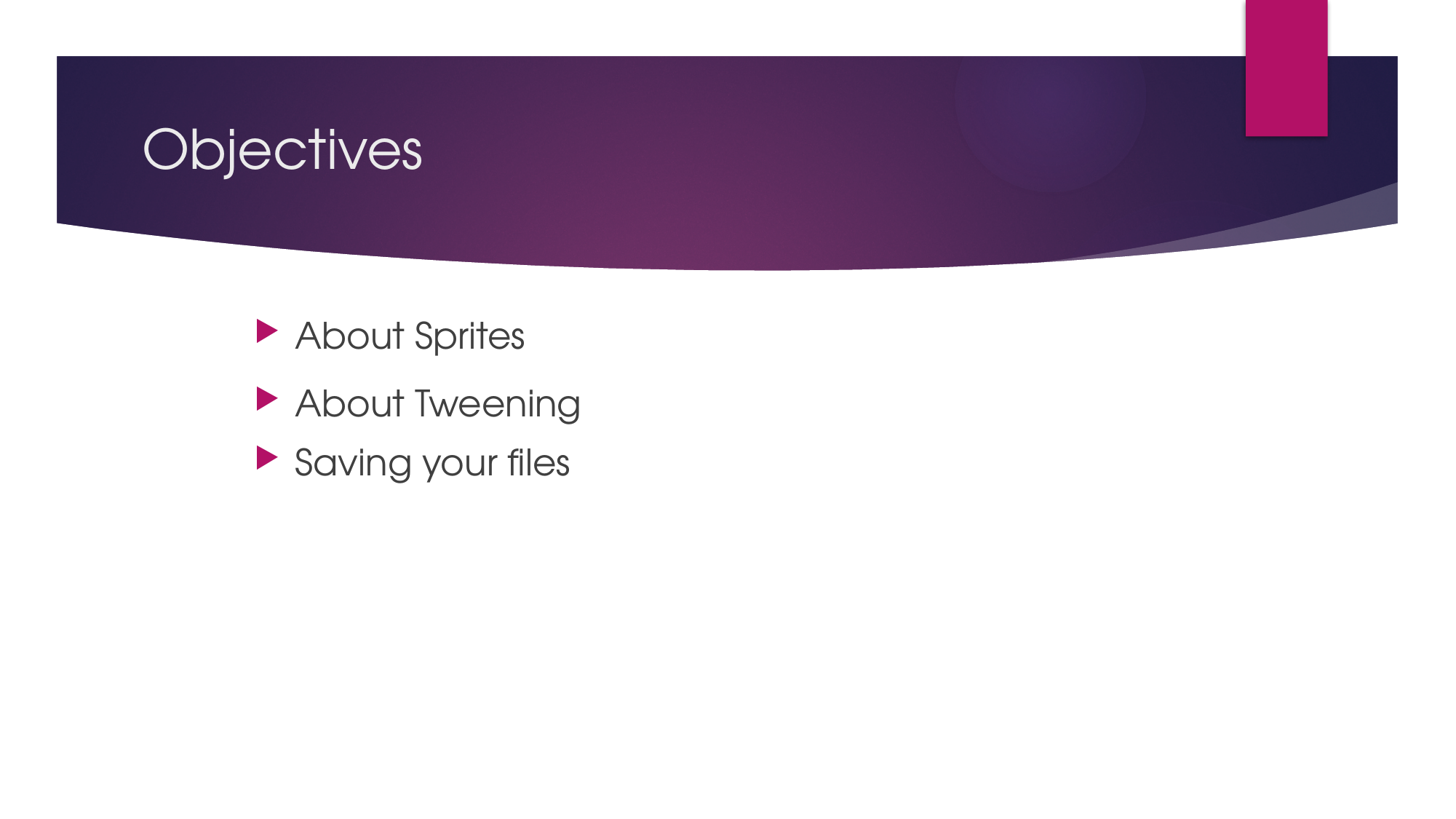

# Objectives
About Sprites
About Tweening
Saving your files